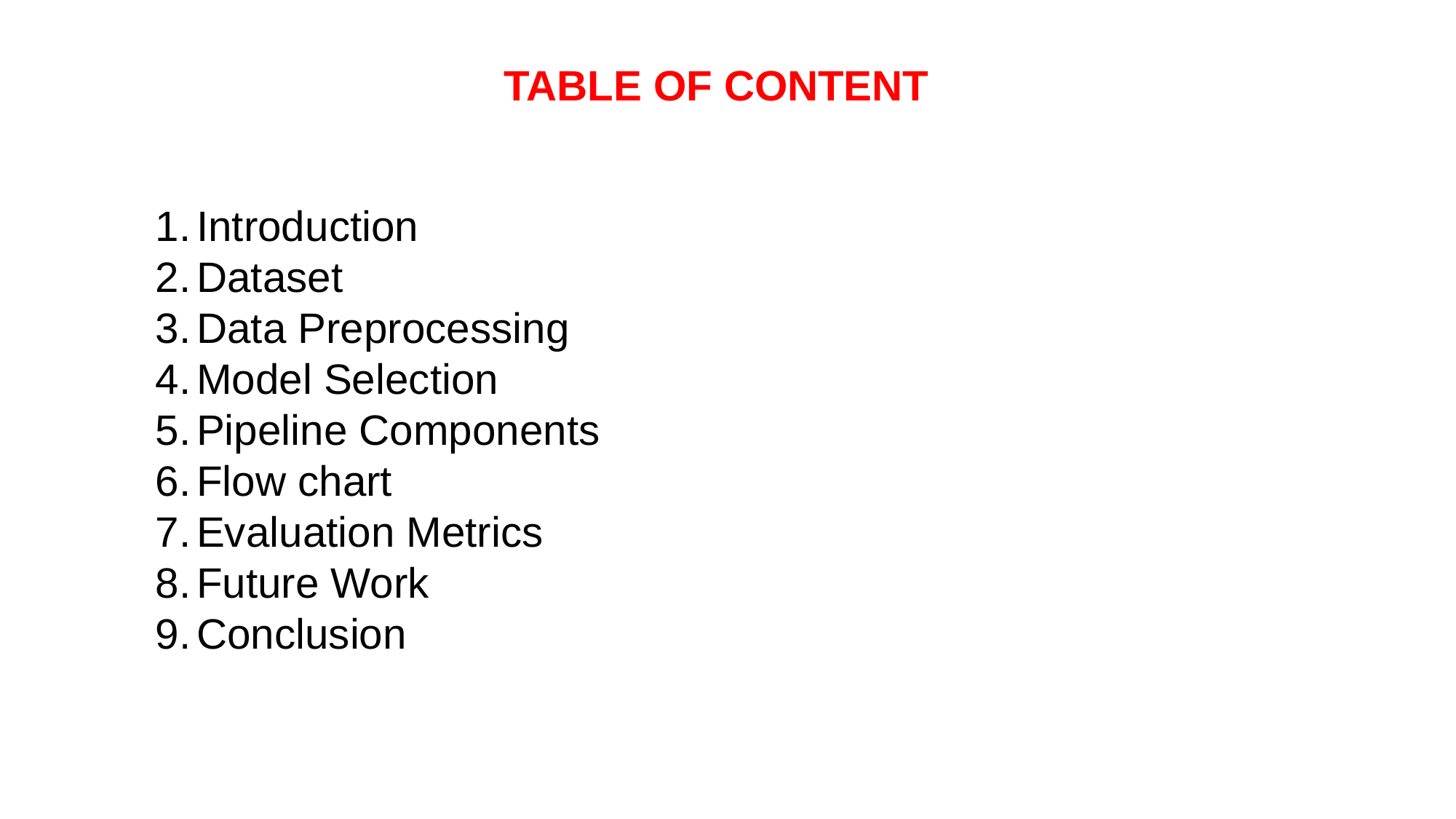

TABLE OF CONTENT
Introduction
Dataset
Data Preprocessing
Model Selection
Pipeline Components
Flow chart
Evaluation Metrics
Future Work
Conclusion